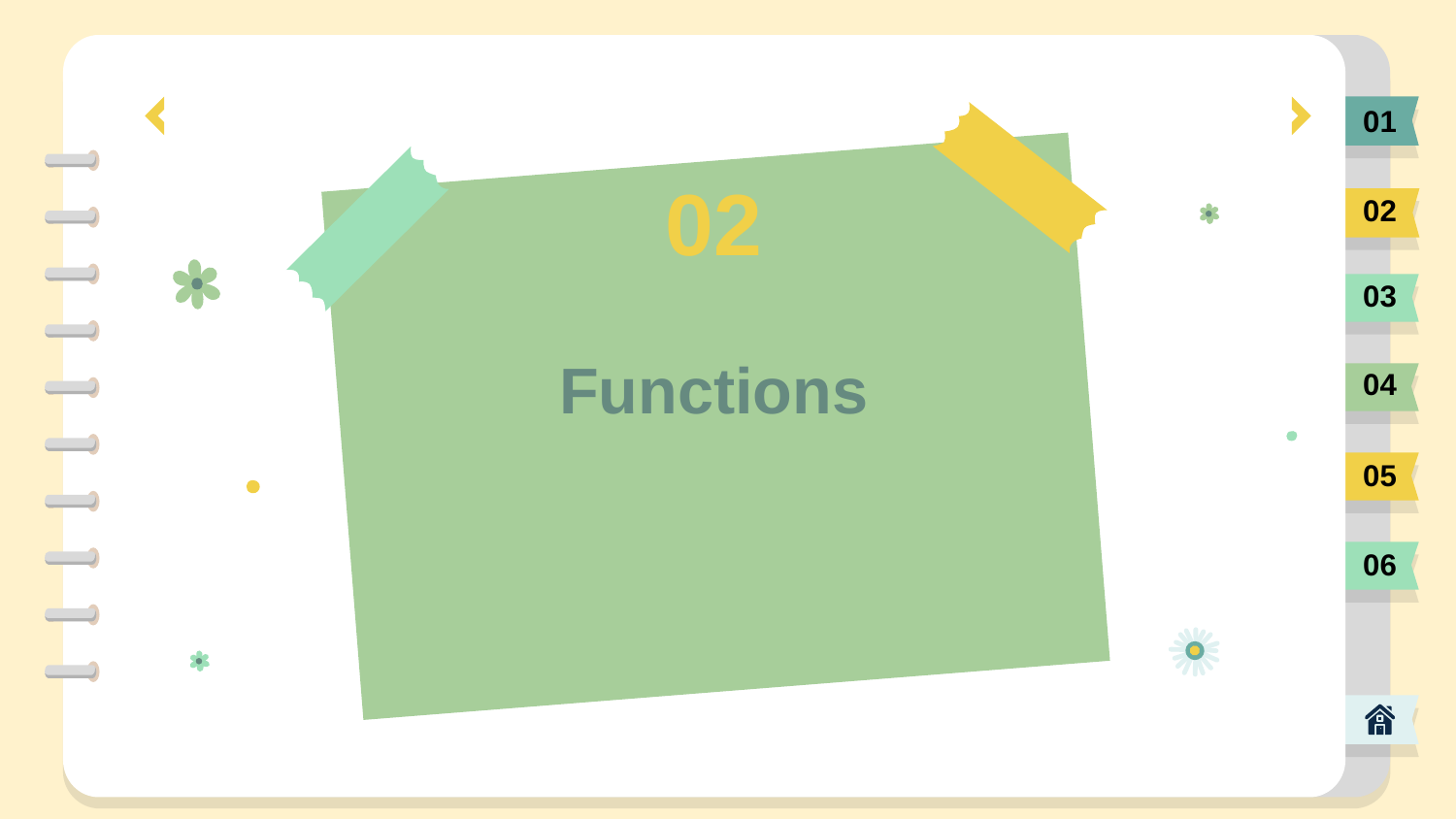

01

02
02
03
# Functions
04
05
06